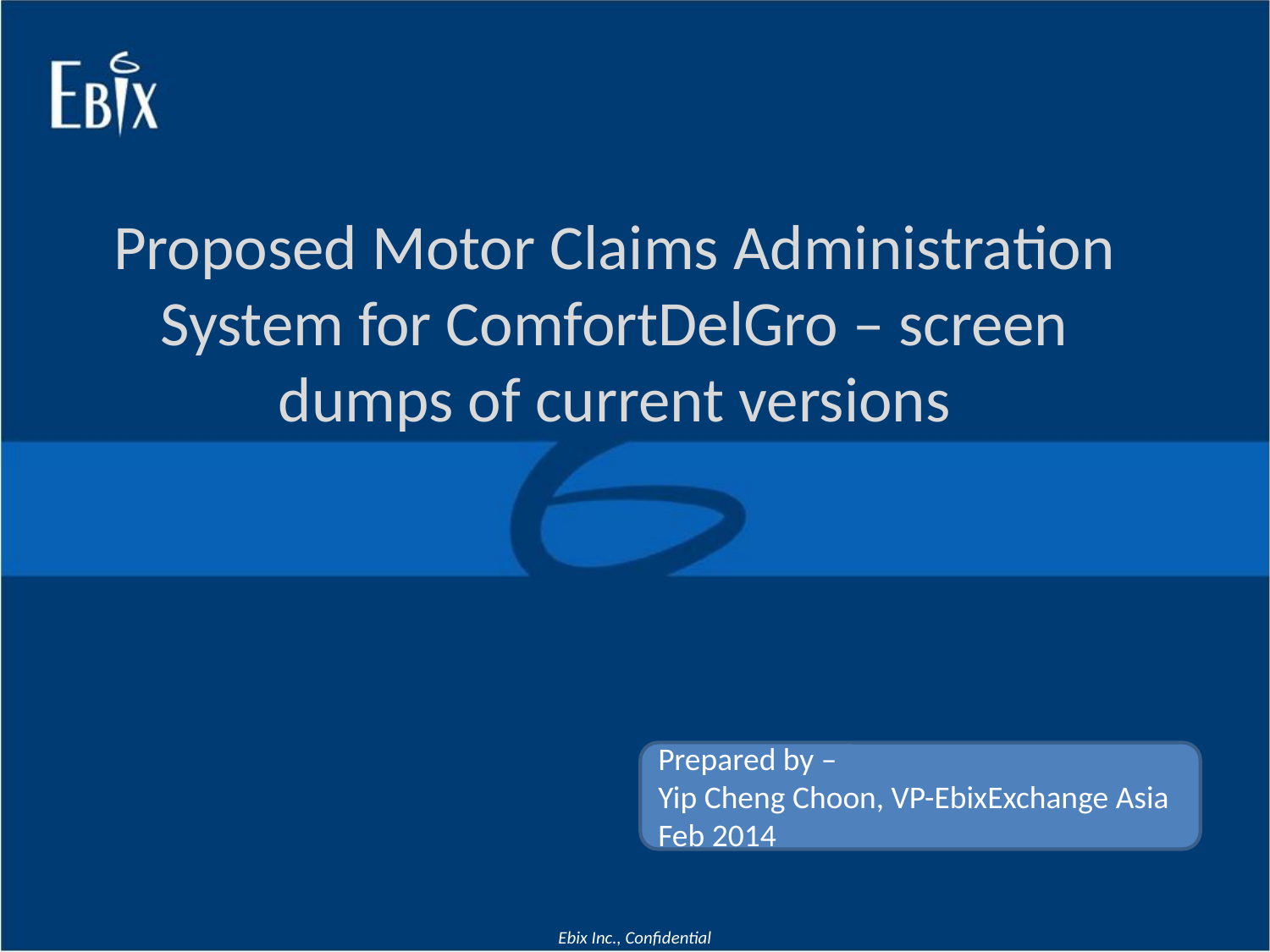

# Proposed Motor Claims Administration System for ComfortDelGro – screen dumps of current versions
Prepared by –
Yip Cheng Choon, VP-EbixExchange Asia
Feb 2014

Ebix Inc., Confidential